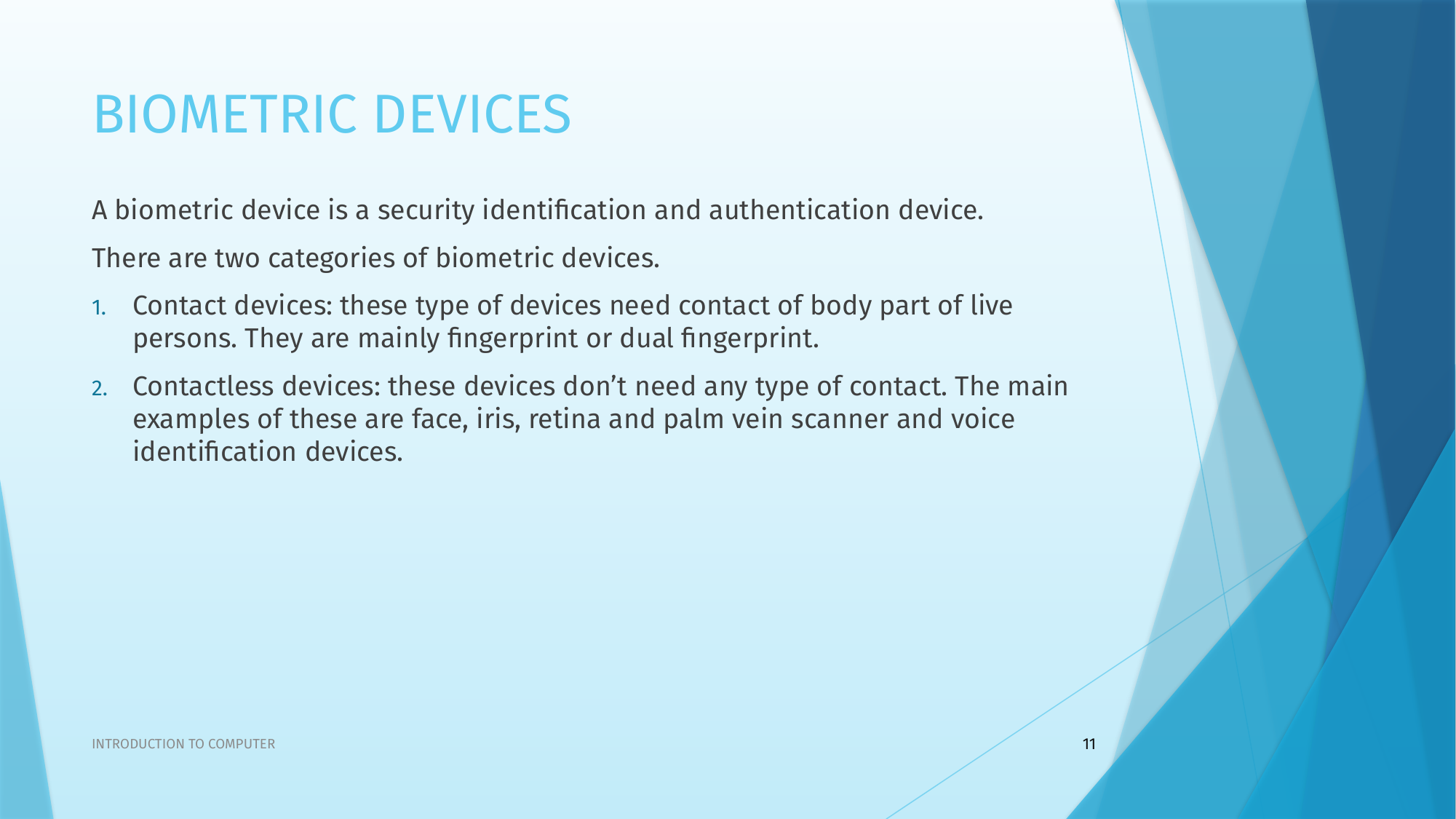

# BIOMETRIC DEVICES
A biometric device is a security identification and authentication device.
There are two categories of biometric devices.
Contact devices: these type of devices need contact of body part of live persons. They are mainly fingerprint or dual fingerprint.
Contactless devices: these devices don’t need any type of contact. The main examples of these are face, iris, retina and palm vein scanner and voice identification devices.
INTRODUCTION TO COMPUTER
11